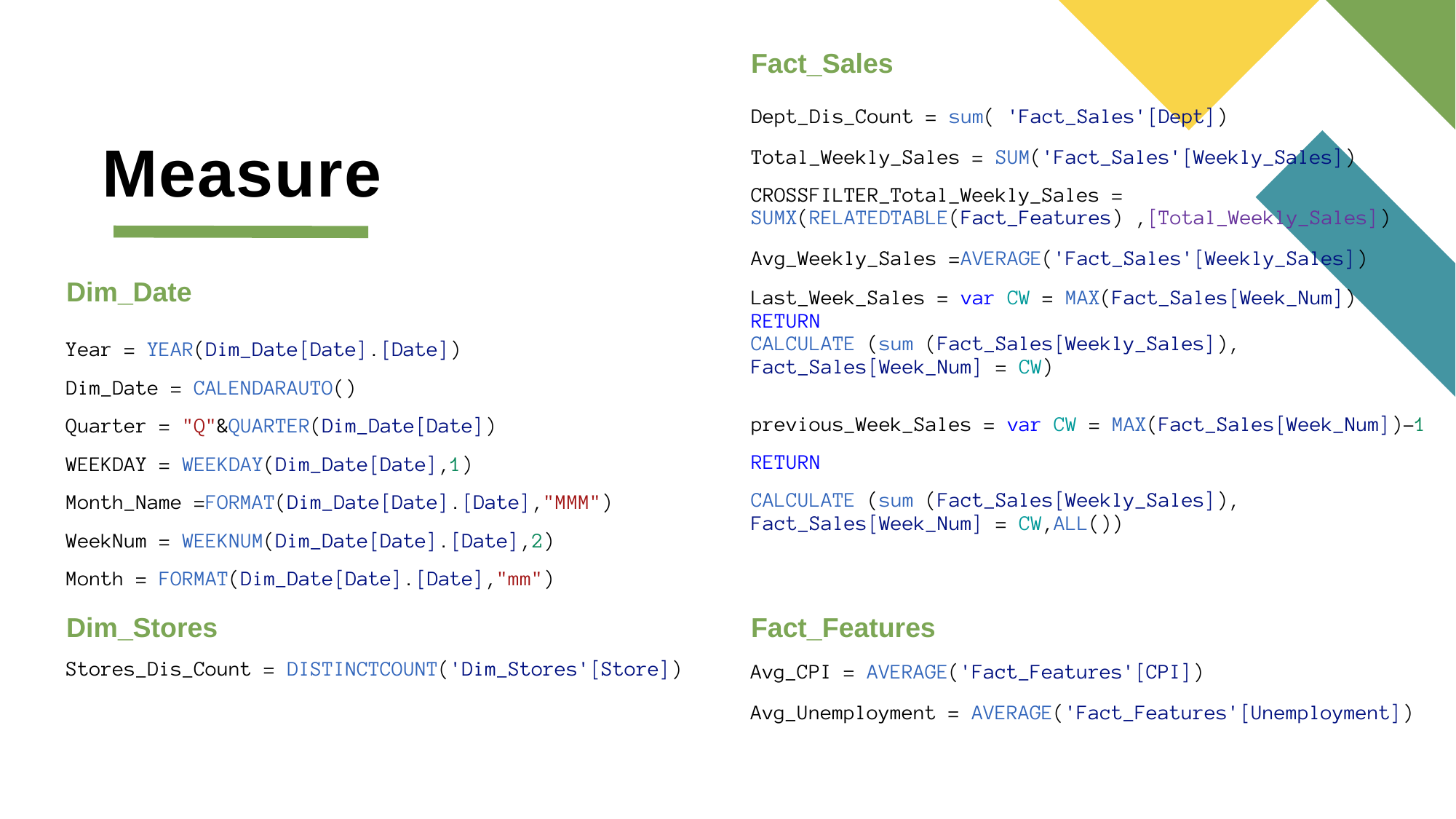

Fact_Sales

Dept_Dis_Count = sum( 'Fact_Sales'[Dept])
Total_Weekly_Sales = SUM('Fact_Sales'[Weekly_Sales])
CROSSFILTER_Total_Weekly_Sales = SUMX(RELATEDTABLE(Fact_Features) ,[Total_Weekly_Sales])
Avg_Weekly_Sales =AVERAGE('Fact_Sales'[Weekly_Sales])

Last_Week_Sales = var CW = MAX(Fact_Sales[Week_Num])
RETURN
CALCULATE (sum (Fact_Sales[Weekly_Sales]), Fact_Sales[Week_Num] = CW)

previous_Week_Sales = var CW = MAX(Fact_Sales[Week_Num])-1
RETURN
CALCULATE (sum (Fact_Sales[Weekly_Sales]), Fact_Sales[Week_Num] = CW,ALL())

# Measure
Dim_Date
Year = YEAR(Dim_Date[Date].[Date])
Dim_Date = CALENDARAUTO()
Quarter = "Q"&QUARTER(Dim_Date[Date])
WEEKDAY = WEEKDAY(Dim_Date[Date],1)
Month_Name =FORMAT(Dim_Date[Date].[Date],"MMM")
WeekNum = WEEKNUM(Dim_Date[Date].[Date],2)
Month = FORMAT(Dim_Date[Date].[Date],"mm")

Dim_Stores

Fact_Features

Stores_Dis_Count = DISTINCTCOUNT('Dim_Stores'[Store])
Avg_CPI = AVERAGE('Fact_Features'[CPI])
Avg_Unemployment = AVERAGE('Fact_Features'[Unemployment])